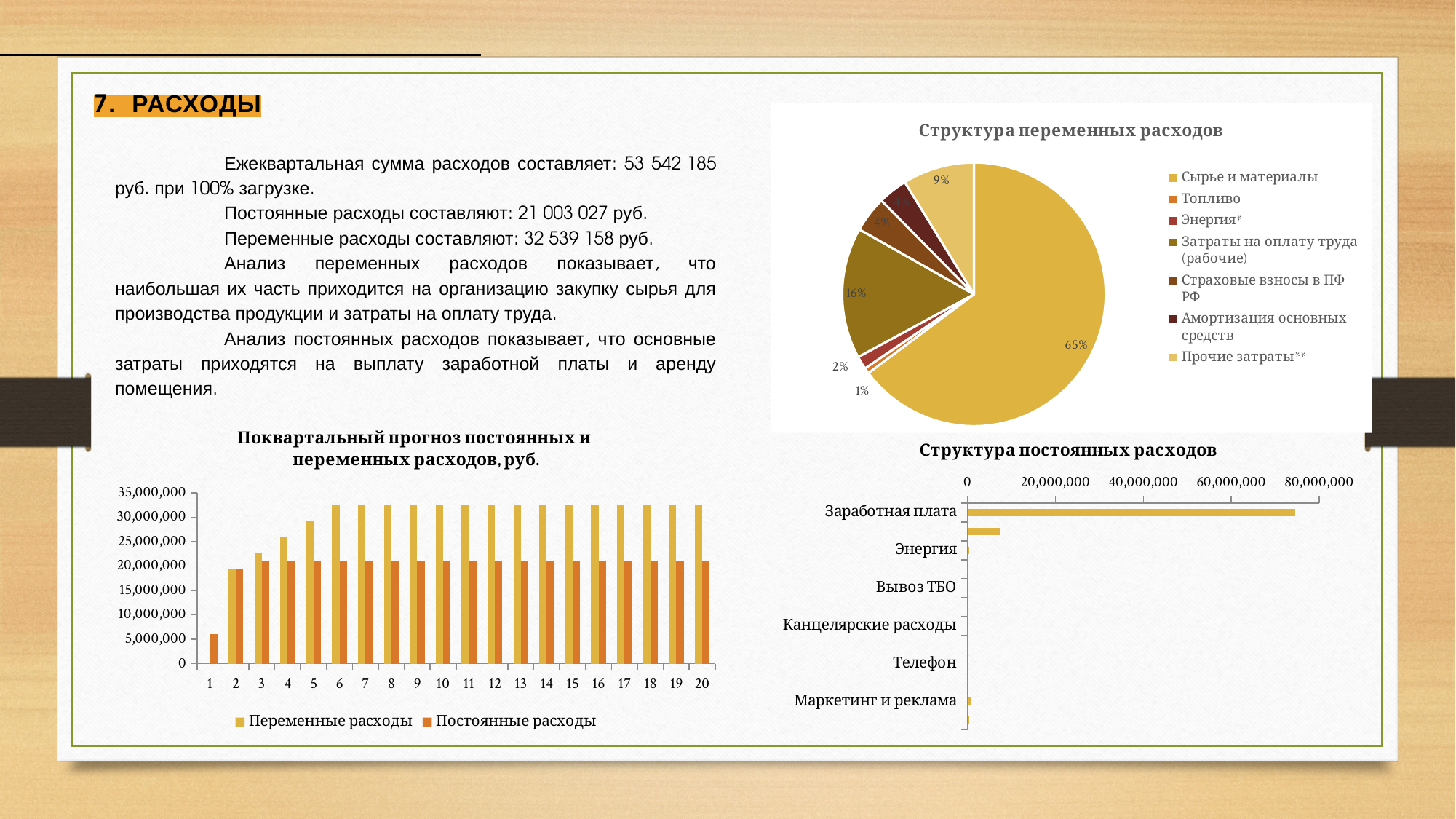

7.  Расходы

### Chart: Структура переменных расходов

| Category |  |
|---|---|
| Сырье и материалы | 0.648 |
| Топливо | 0.007 |
| Энергия* | 0.016 |
| Затраты на оплату труда (рабочие) | 0.16099999999999998 |
| Страховые взносы в ПФ РФ | 0.044000000000000004 |
| Амортизация основных средств | 0.036 |
| Прочие затраты** | 0.08800000000000001 |
	Ежеквартальная сумма расходов составляет: 53 542 185 руб. при 100% загрузке.
	Постоянные расходы составляют: 21 003 027 руб.
	Переменные расходы составляют: 32 539 158 руб.
	Анализ переменных расходов показывает, что наибольшая их часть приходится на организацию закупку сырья для производства продукции и затраты на оплату труда.
	Анализ постоянных расходов показывает, что основные затраты приходятся на выплату заработной платы и аренду помещения.

### Chart: Поквартальный прогноз постоянных и
переменных расходов, руб.

| Category | Переменные расходы | Постоянные расходы |
|---|---|---|

### Chart: Структура постоянных расходов

| Category |  |
|---|---|
| Заработная плата | 74480291.03999999 |
| Аренда | 7280628.0 |
| Энергия | 450329.52 |
| Вода | 5424.12 |
| Вывоз ТБО | 13878.96 |
| Хозяйственные расходы | 108000.0 |
| Канцелярские расходы | 108000.0 |
| Интернет | 108000.0 |
| Телефон | 108000.0 |
| Программное обеспечение | 108000.0 |
| Маркетинг и реклама | 827705.5163999998 |
| Прочие расходы | 413852.7581999999 |